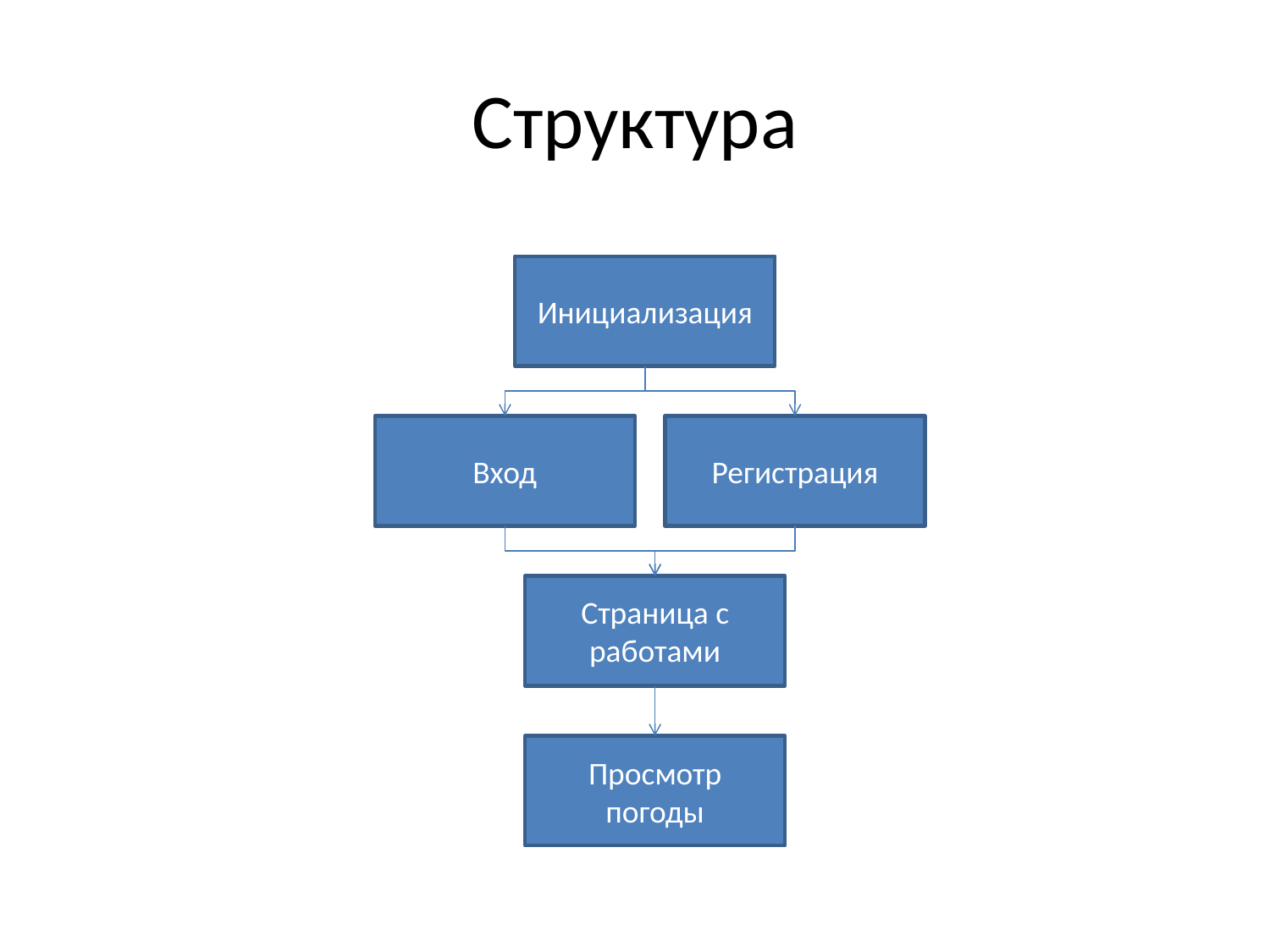

# Структура
Инициализация
Вход
Регистрация
Страница с работами
Просмотр погоды